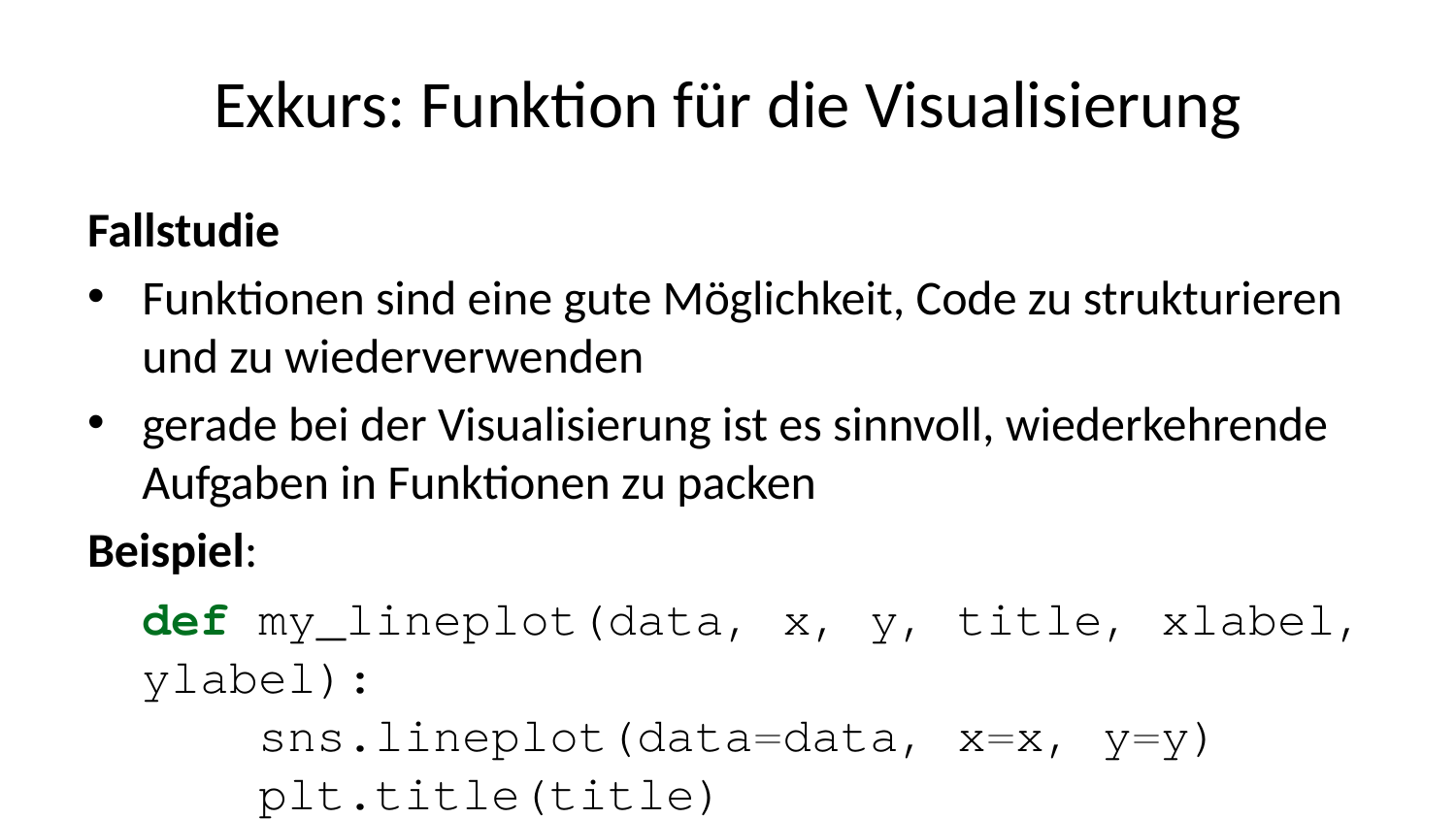

# Exkurs: Funktion für die Visualisierung
Fallstudie
Funktionen sind eine gute Möglichkeit, Code zu strukturieren und zu wiederverwenden
gerade bei der Visualisierung ist es sinnvoll, wiederkehrende Aufgaben in Funktionen zu packen
Beispiel:
def my_lineplot(data, x, y, title, xlabel, ylabel):
    sns.lineplot(data=data, x=x, y=y)
    plt.title(title)
    plt.xlabel(xlabel)
    plt.ylabel(ylabel)
sns.lineplot: Funktion aus der Bibliothek seaborn für die Visualisierung eines Liniendiagramms
plt.title: Titel des Plots
plt.xlabel: Beschriftung der x-Achse
plt.ylabel: Beschriftung der y-Achse